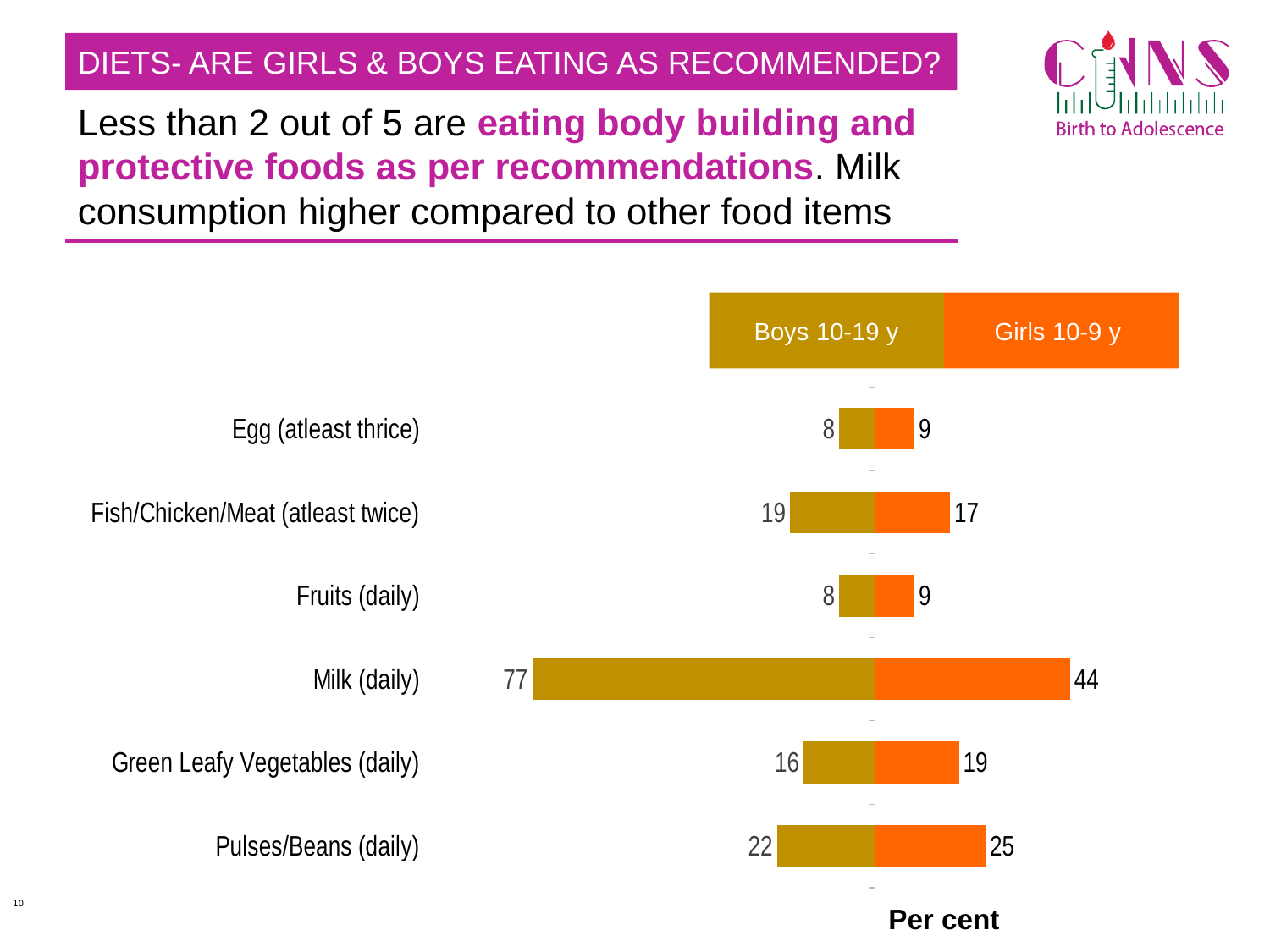

DIETS- ARE GIRLS & BOYS EATING AS RECOMMENDED?
Less than 2 out of 5 are eating body building and protective foods as per recommendations. Milk consumption higher compared to other food items
Boys 10-19 y
Girls 10-9 y

### Chart

| Category | Boys 10-9 y | Girls 10-19 y |
|---|---|---|
| Pulses/Beans (daily) | -22.0 | 25.0 |
| Green Leafy Vegetables (daily) | -16.0 | 19.0 |
| Milk (daily) | -77.0 | 44.0 |
| Fruits (daily) | -8.0 | 9.0 |
| Fish/Chicken/Meat (atleast twice) | -19.0 | 17.0 |
| Egg (atleast thrice) | -8.0 | 9.0 |
Per cent